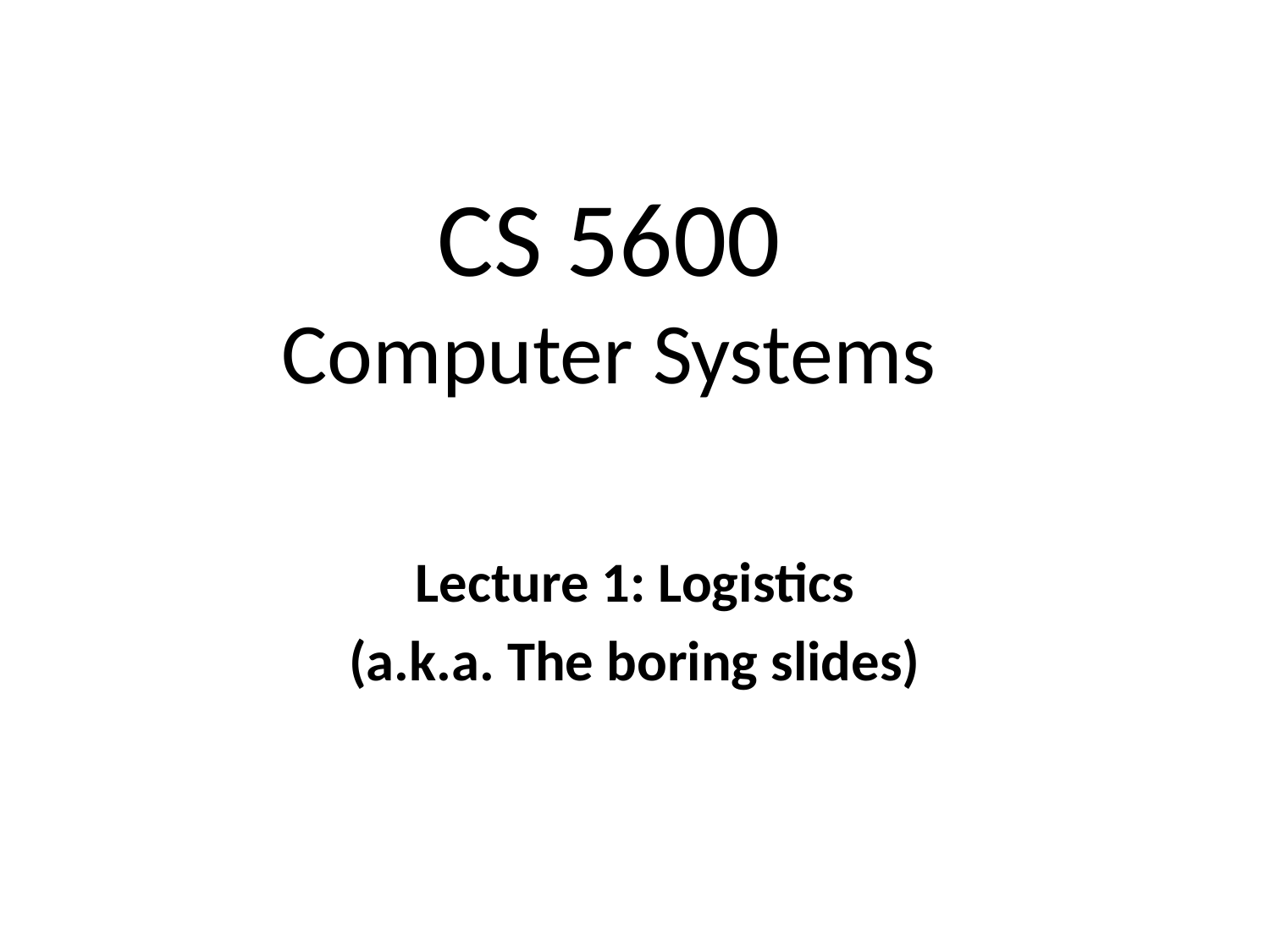

# CS 5600 Computer Systems
Lecture 1: Logistics
(a.k.a. The boring slides)